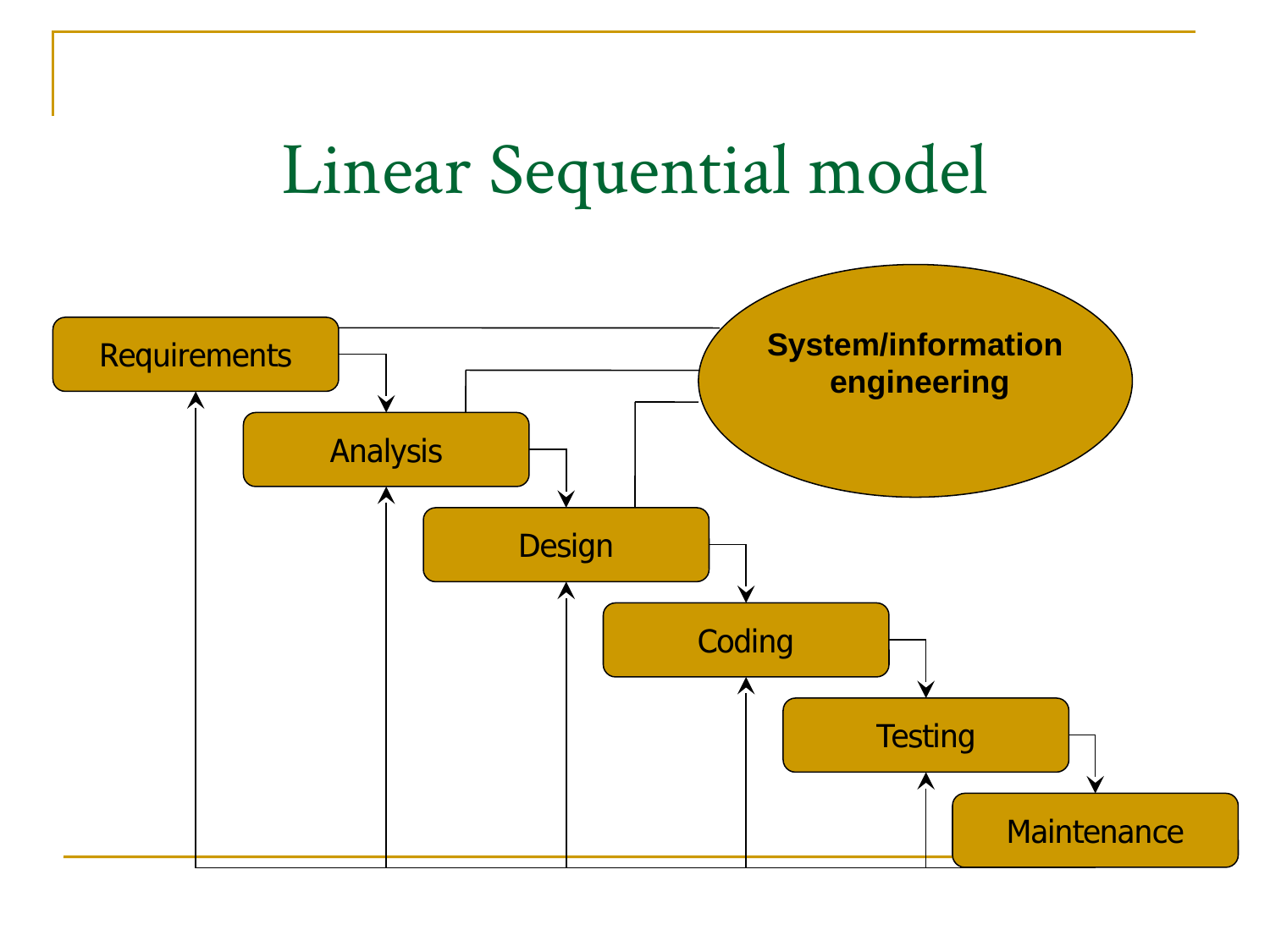

Linear Sequential model
System/information
 engineering

Requirements

Analysis
Design
Coding
Testing
Maintenance